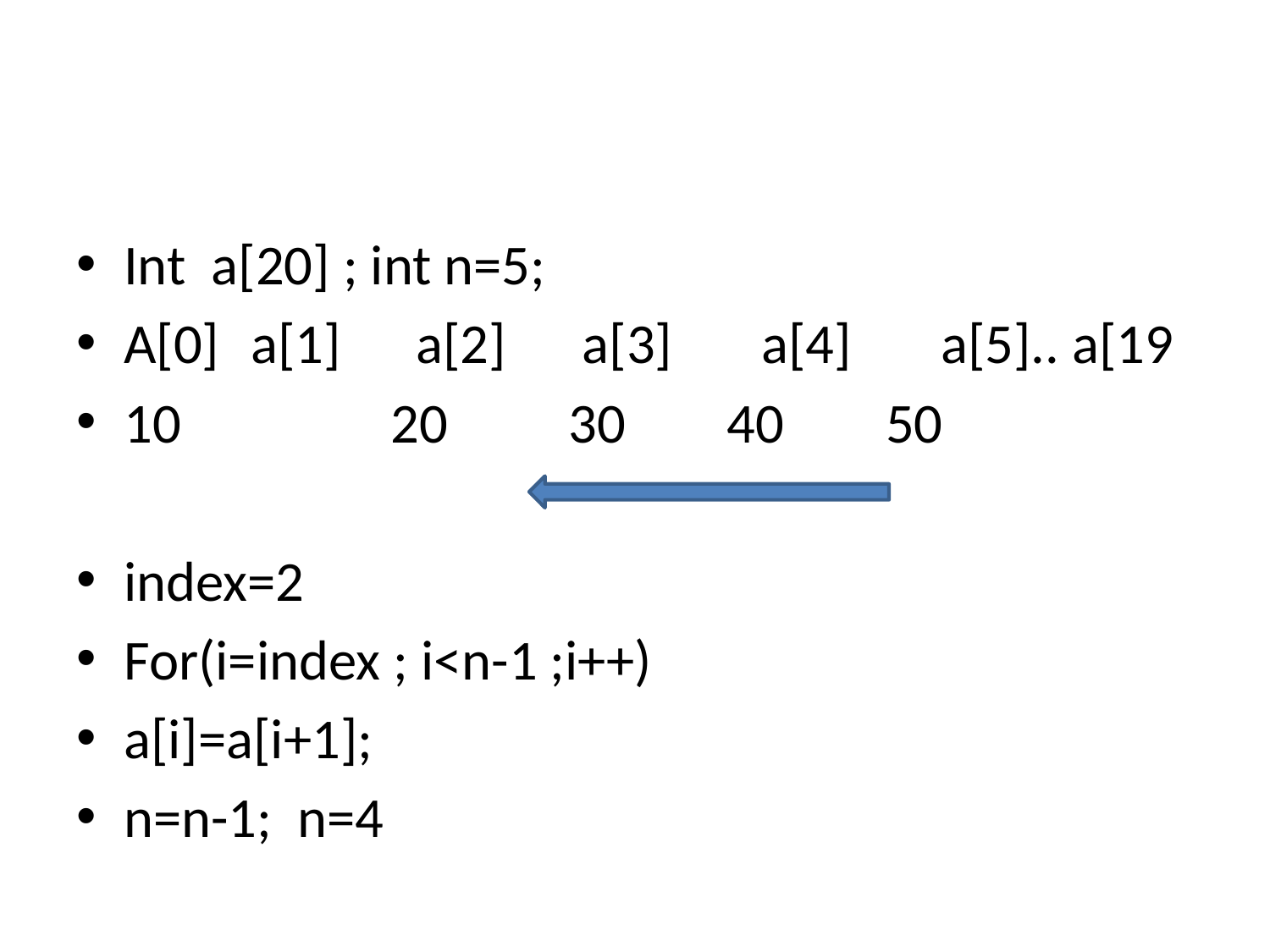

#
Int  a[20] ; int n=5;
A[0]	a[1]	   a[2]      a[3]       a[4]       a[5].. a[19
10	           20	     30        40        50

index=2
For(i=index ; i<n-1 ;i++)
a[i]=a[i+1];
n=n-1;  n=4